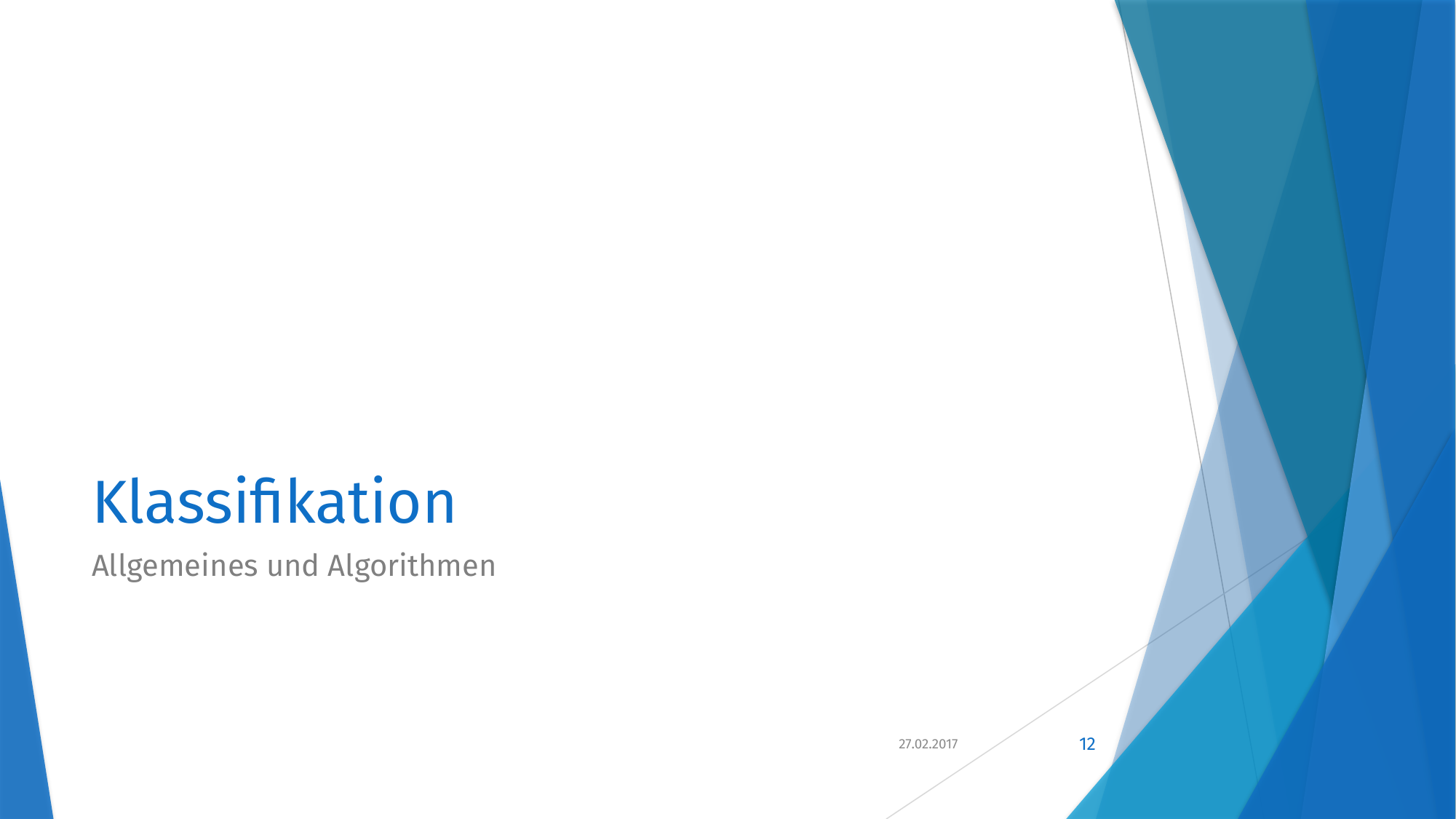

# Klassifikation
Allgemeines und Algorithmen
27.02.2017
12